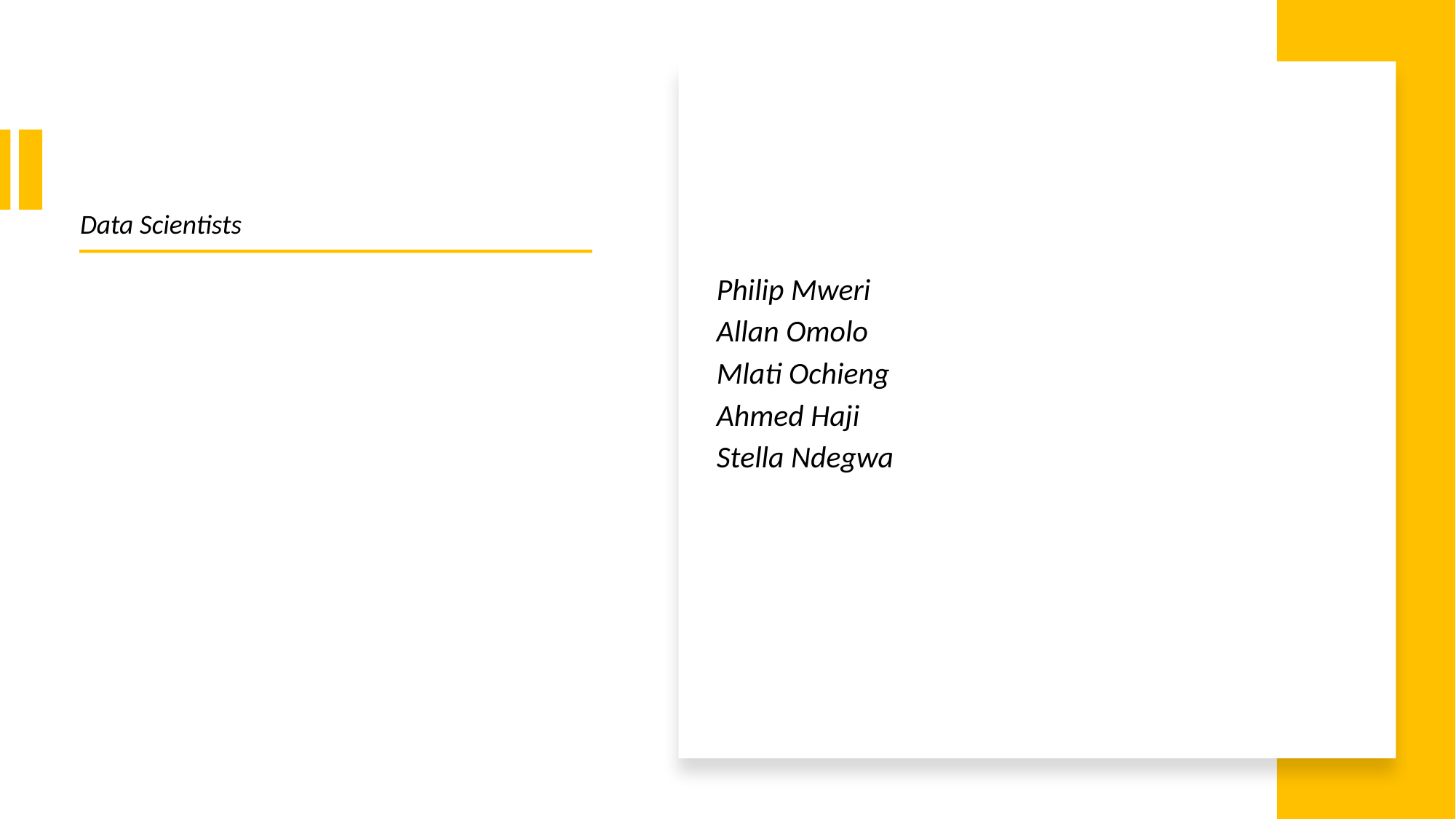

Philip Mweri
Allan Omolo
Mlati Ochieng
Ahmed Haji
Stella Ndegwa

Data Scientists